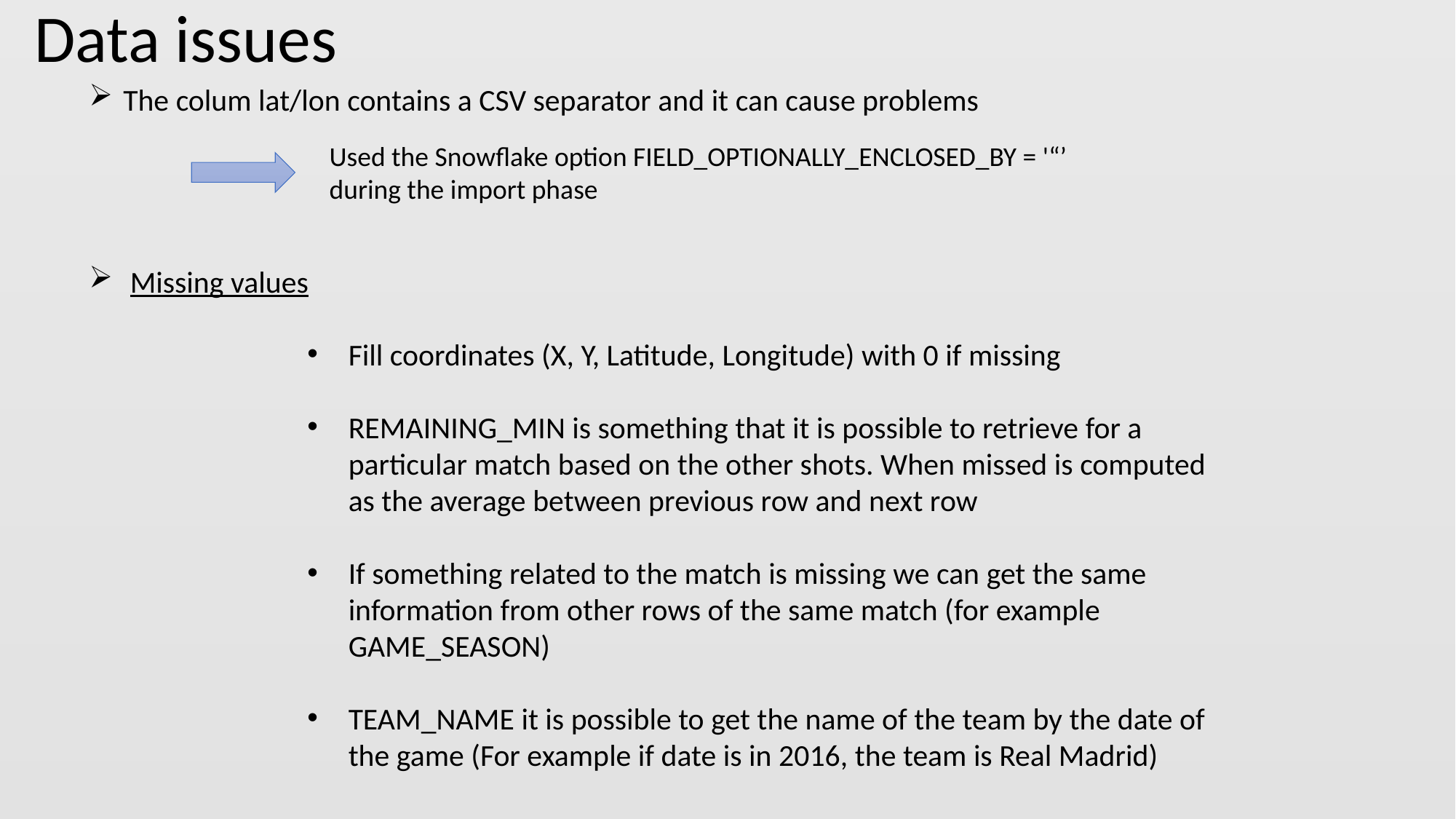

# Data issues
The colum lat/lon contains a CSV separator and it can cause problems

Missing values

Fill coordinates (X, Y, Latitude, Longitude) with 0 if missing

REMAINING_MIN is something that it is possible to retrieve for a particular match based on the other shots. When missed is computed as the average between previous row and next row

If something related to the match is missing we can get the same information from other rows of the same match (for example GAME_SEASON)

TEAM_NAME it is possible to get the name of the team by the date of the game (For example if date is in 2016, the team is Real Madrid)

Used the Snowflake option FIELD_OPTIONALLY_ENCLOSED_BY = '“’
during the import phase